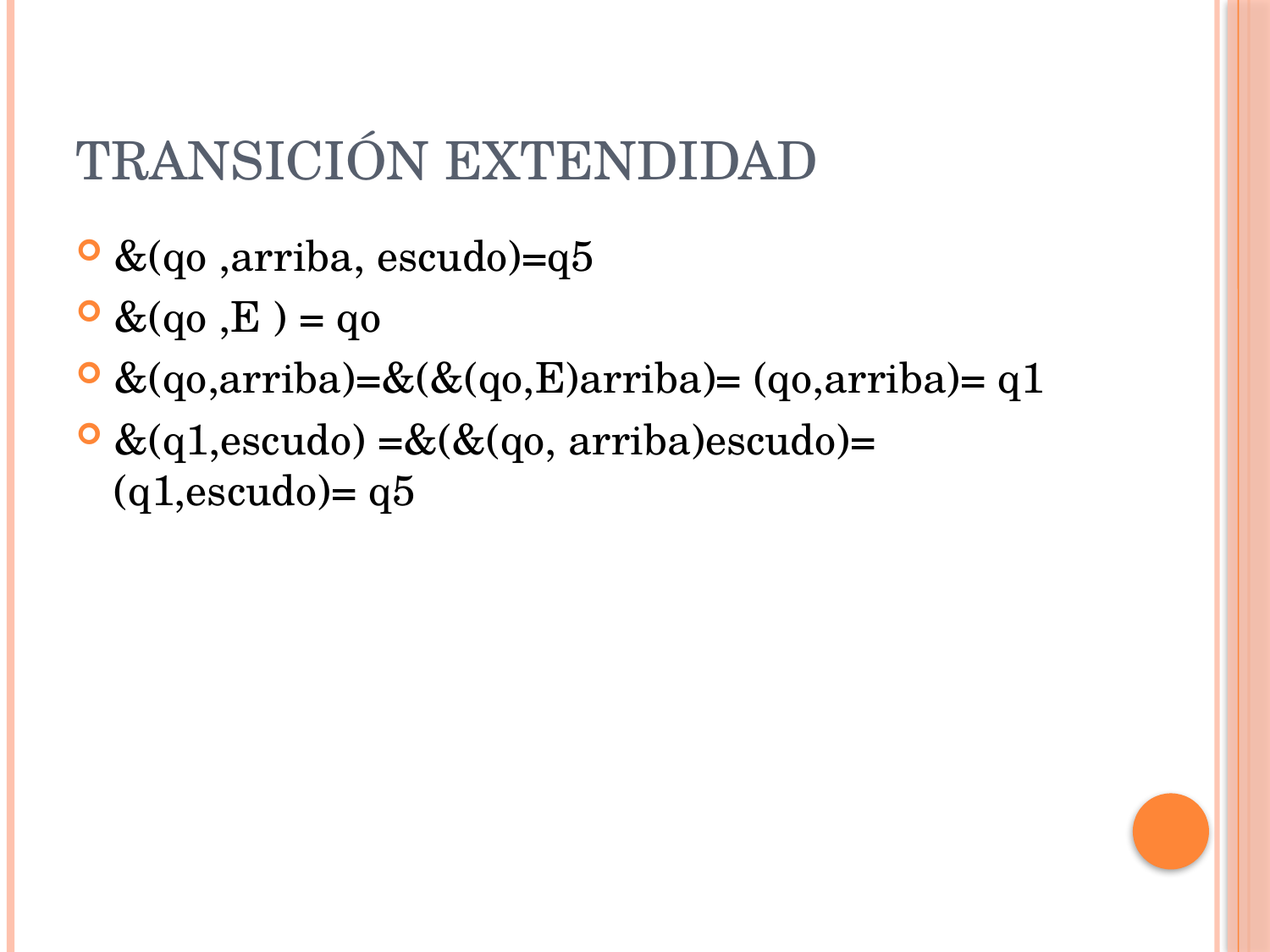

# Transición extendidad
&(qo ,arriba, escudo)=q5
&(qo ,E ) = qo
&(qo,arriba)=&(&(qo,E)arriba)= (qo,arriba)= q1
&(q1,escudo) =&(&(qo, arriba)escudo)= (q1,escudo)= q5